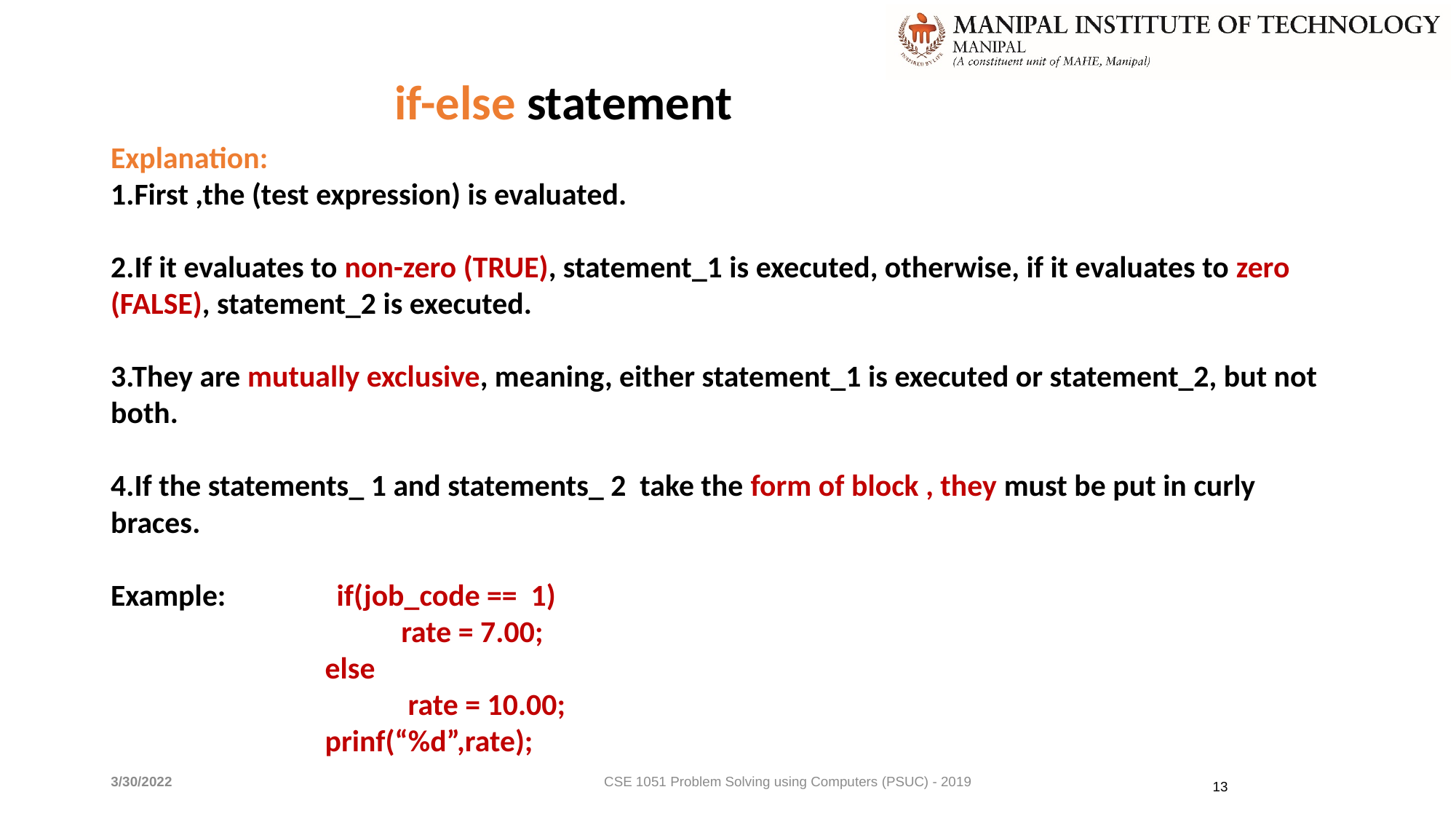

# if-else statement
Explanation:
1.First ,the (test expression) is evaluated.

2.If it evaluates to non-zero (TRUE), statement_1 is executed, otherwise, if it evaluates to zero (FALSE), statement_2 is executed.

3.They are mutually exclusive, meaning, either statement_1 is executed or statement_2, but not both.

4.If the statements_ 1 and statements_ 2  take the form of block , they must be put in curly braces.

Example:                if(job_code ==  1)
                                          rate = 7.00;
                               else
                                           rate = 10.00;
                               prinf(“%d”,rate);

3/30/2022
CSE 1051 Problem Solving using Computers (PSUC) - 2019
13